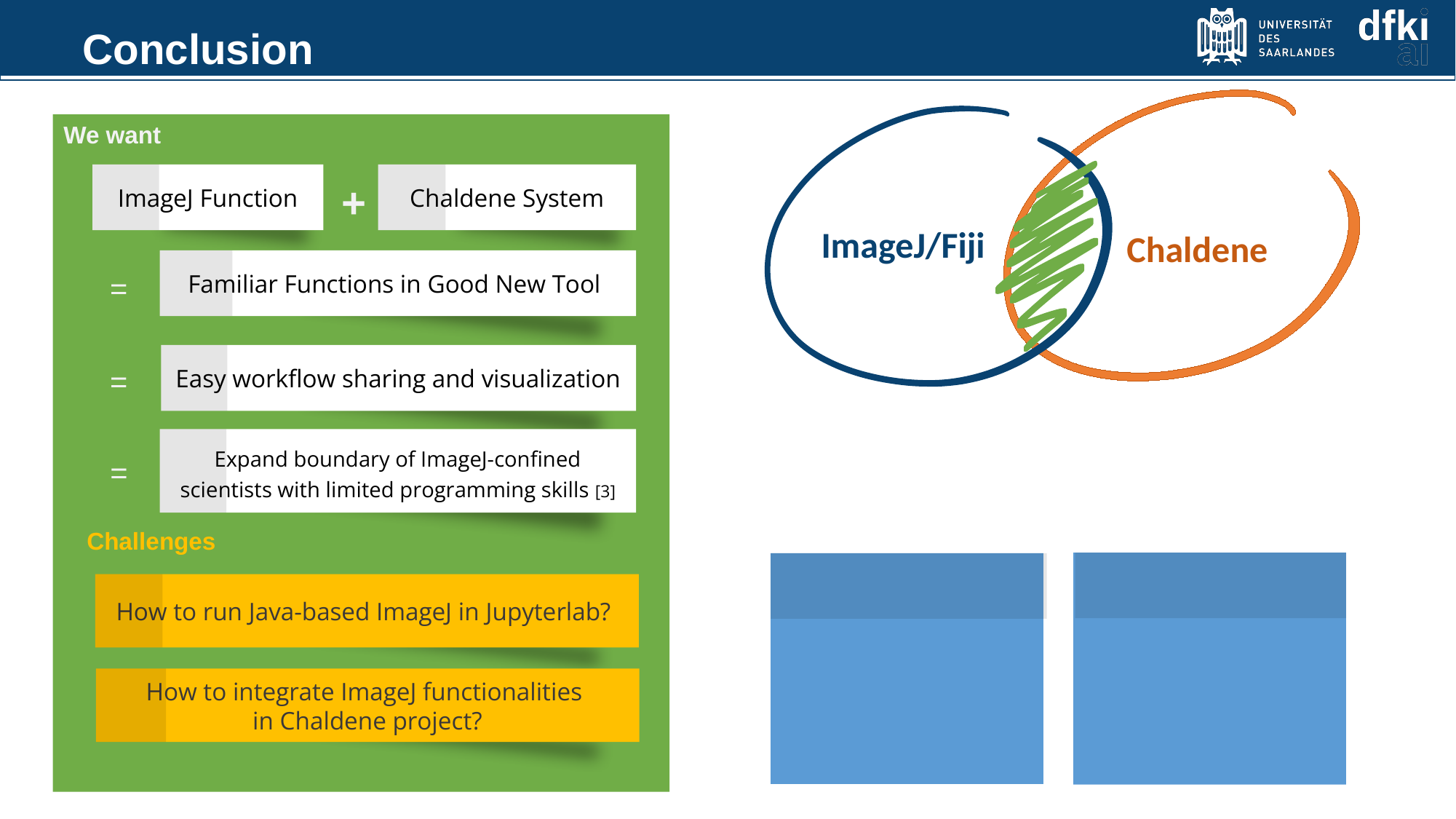

Conclusion

Chaldene
ImageJ/Fiji
We want
ImageJ Function

Chaldene System

+
Familiar Functions in Good New Tool

=
Easy workflow sharing and visualization

=
Expand boundary of ImageJ-confined scientists with limited programming skills [3]

=
Challenges

How to run Java-based ImageJ in Jupyterlab?

How to integrate ImageJ functionalities
in Chaldene project?